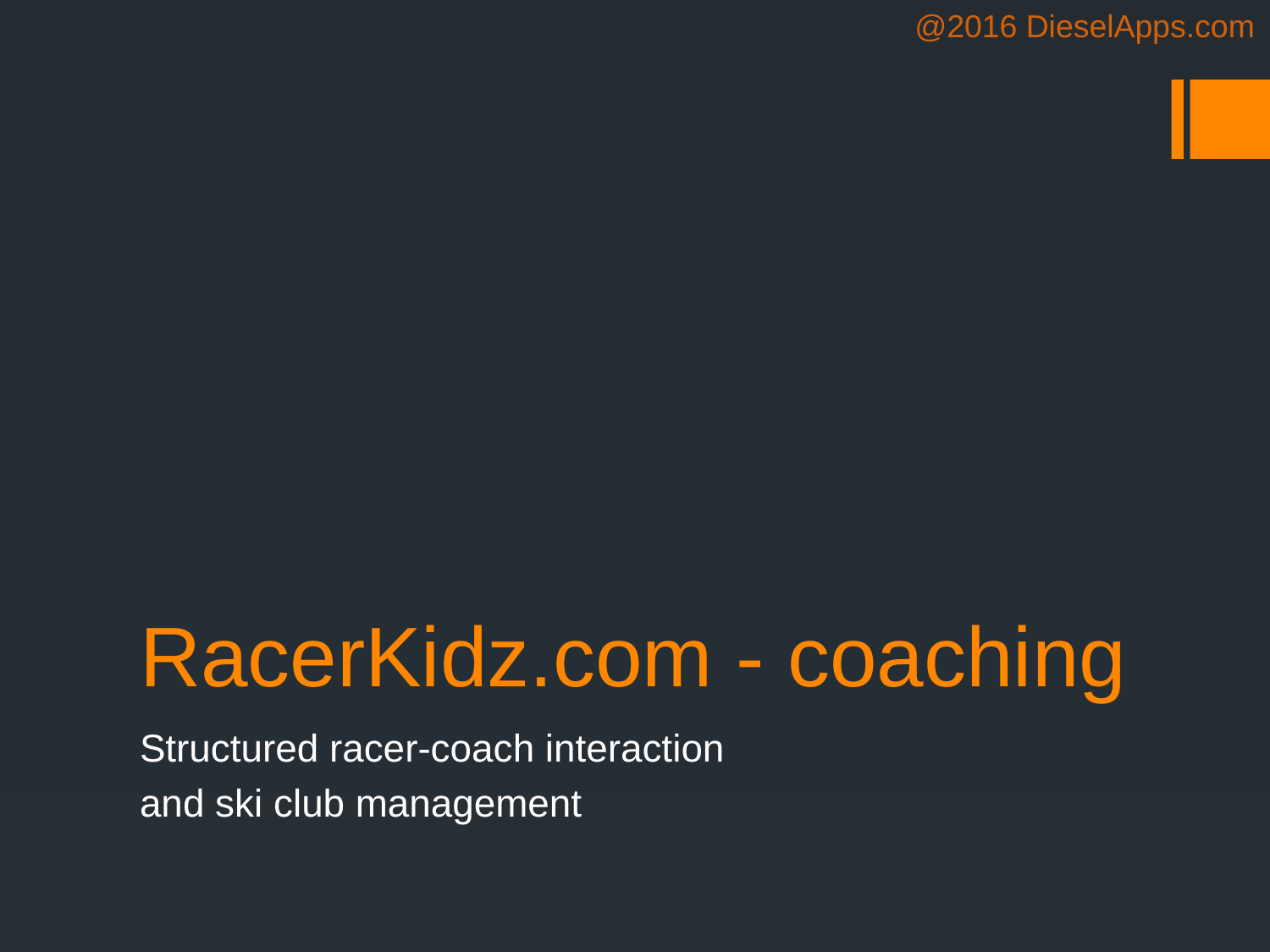

# RacerKidz.com - coaching
Structured racer-coach interaction
and ski club management